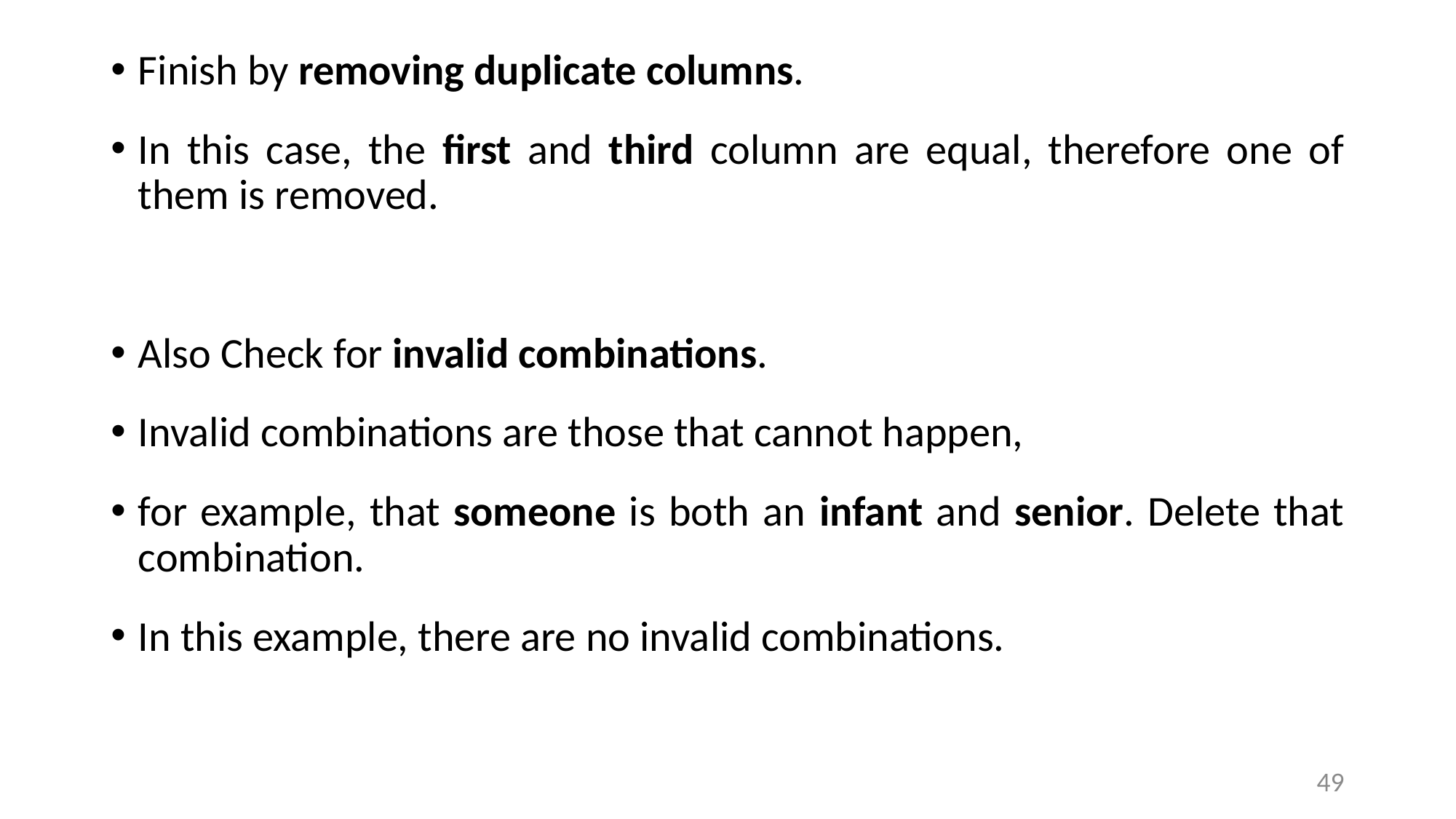

Finish by removing duplicate columns.
In this case, the first and third column are equal, therefore one of them is removed.

Also Check for invalid combinations.
Invalid combinations are those that cannot happen,
for example, that someone is both an infant and senior. Delete that combination.
In this example, there are no invalid combinations.
49